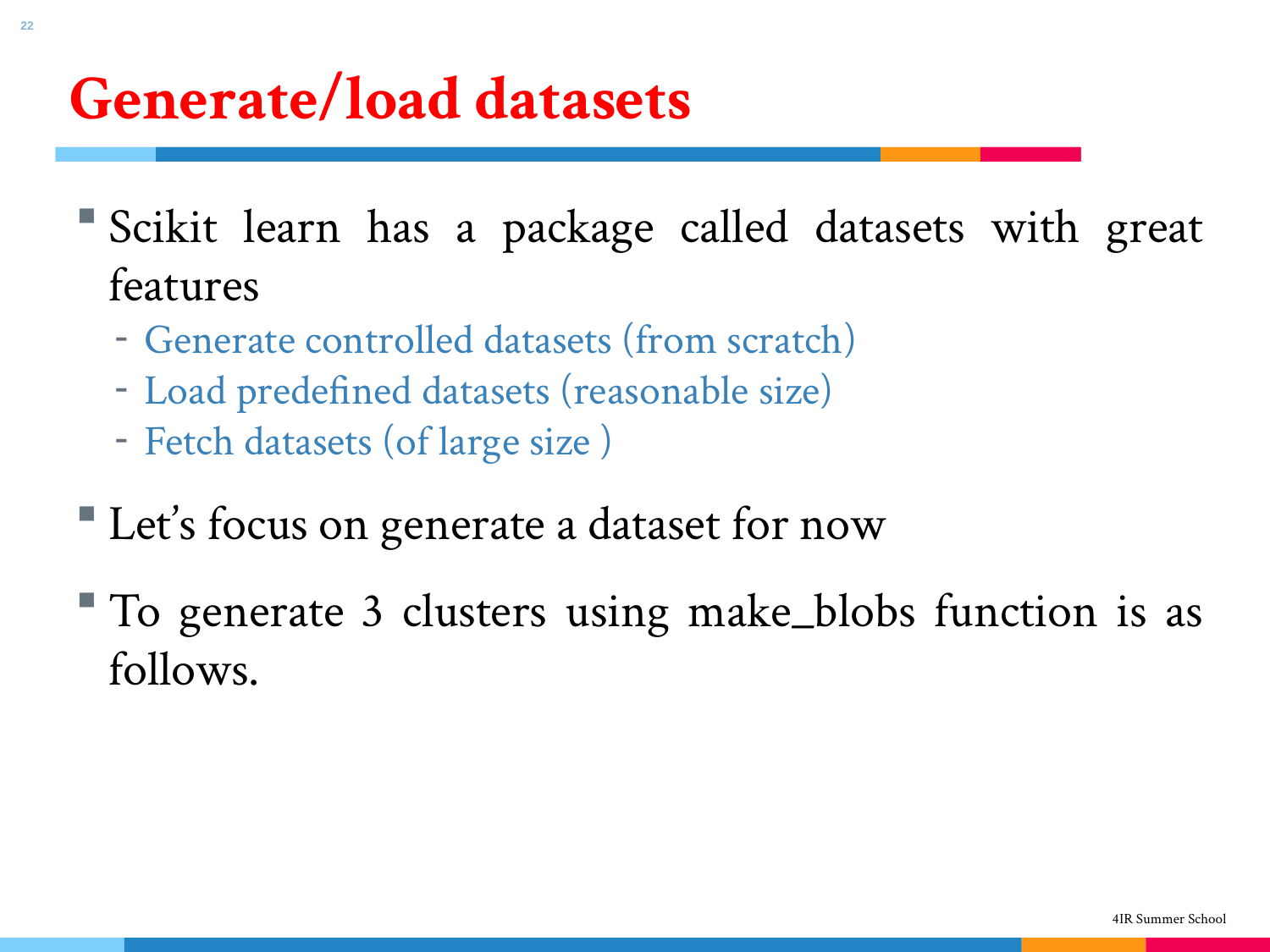

22
# Generate/load datasets
Scikit learn has a package called datasets with great features
Generate controlled datasets (from scratch)
Load predefined datasets (reasonable size)
Fetch datasets (of large size )
Let’s focus on generate a dataset for now
To generate 3 clusters using make_blobs function is as follows.